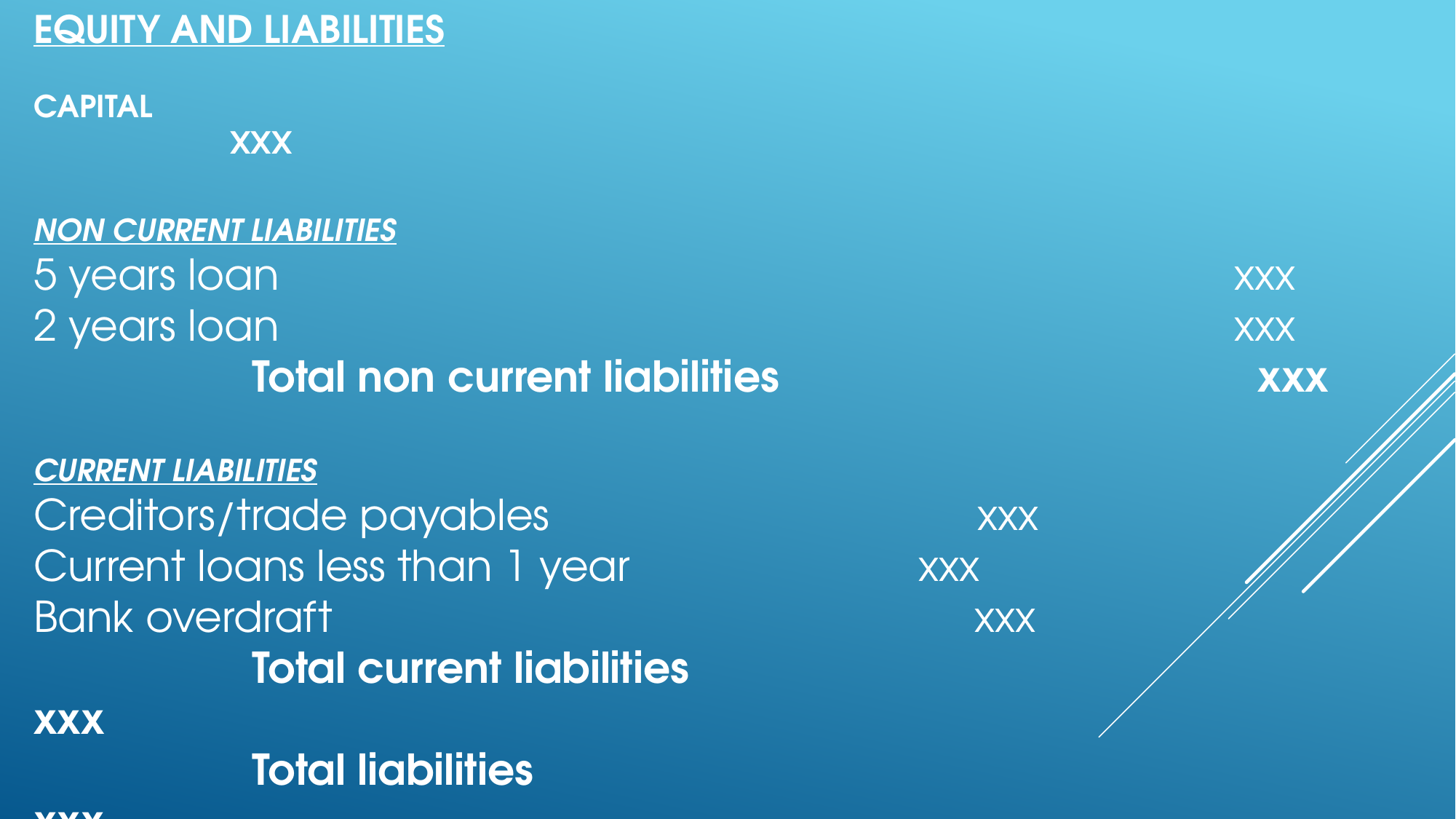

EQUITY AND LIABILITIES

CAPITAL											                                 XXX

NON CURRENT LIABILITIES
5 years loan									xxx
2 years loan									xxx
		Total non current liabilities					  xxx

CURRENT LIABILITIES
Creditors/trade payables				      xxx
Current loans less than 1 year			 xxx
Bank overdraft					               xxx
		Total current liabilities						        xxx
		Total liabilities						                      xxx
	Total equity and liabilities							   xxxx